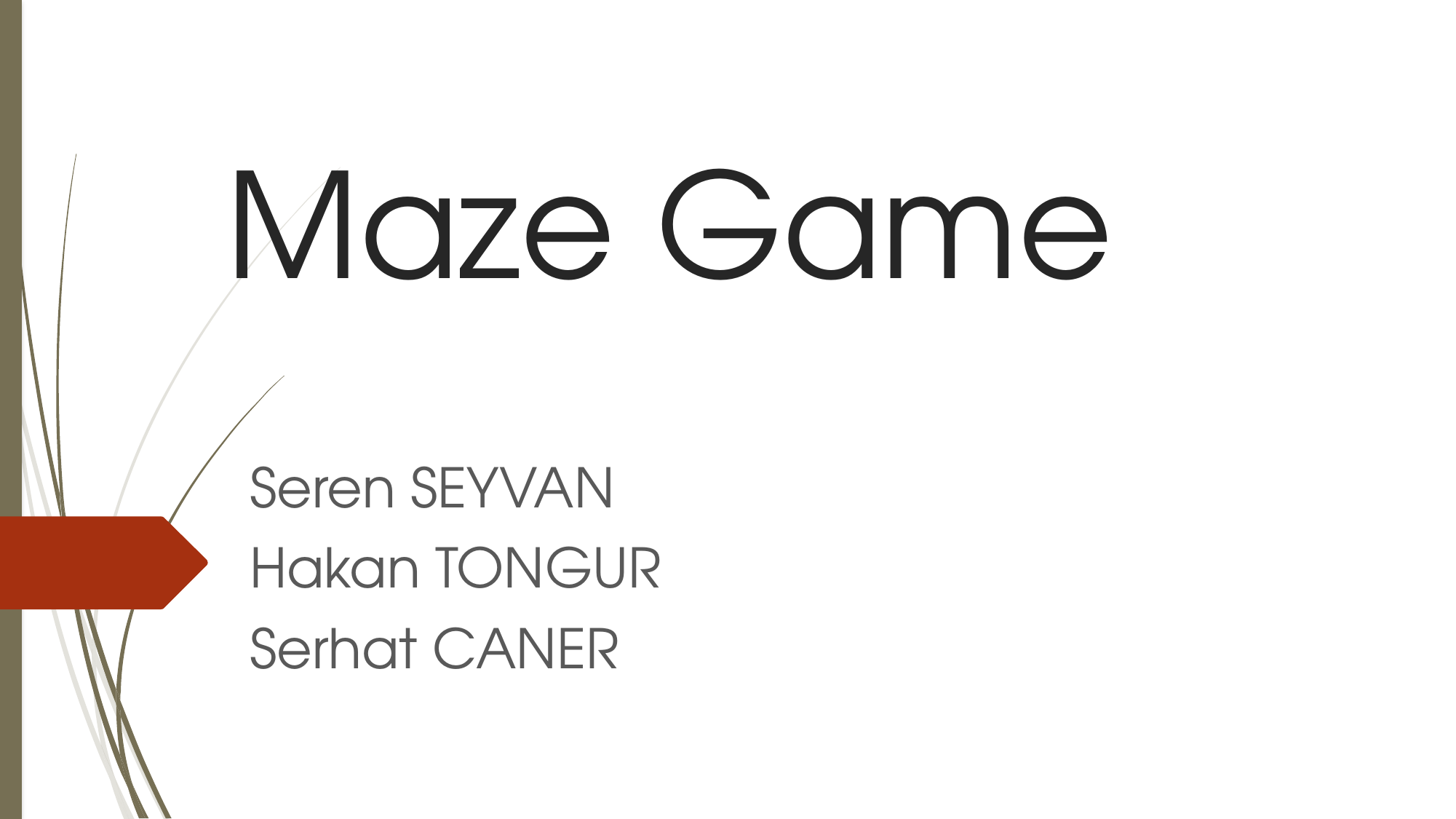

# Maze Game
Seren SEYVAN
Hakan TONGUR
Serhat CANER